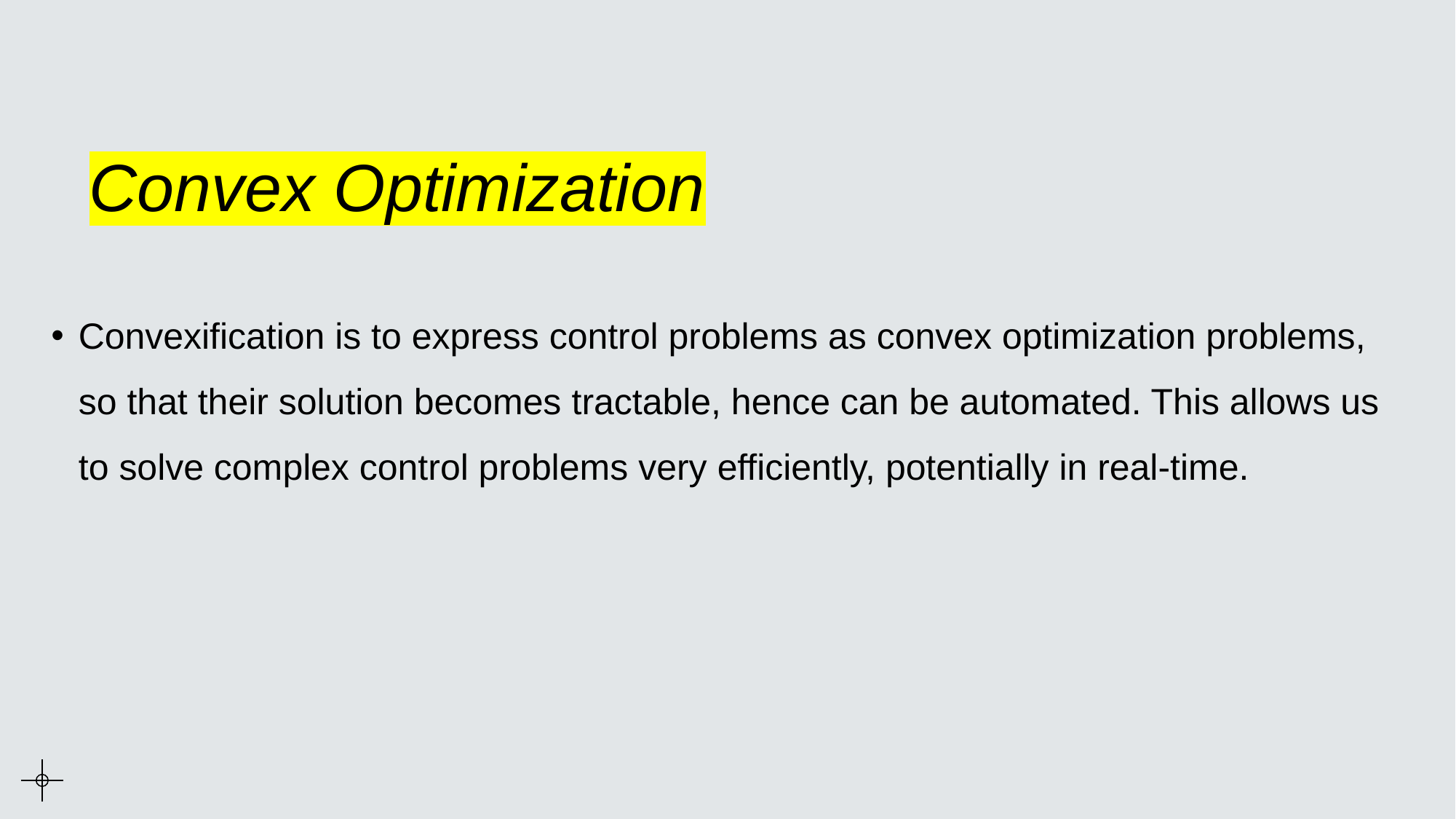

# Convex Optimization
Convexification is to express control problems as convex optimization problems, so that their solution becomes tractable, hence can be automated. This allows us to solve complex control problems very efficiently, potentially in real-time.